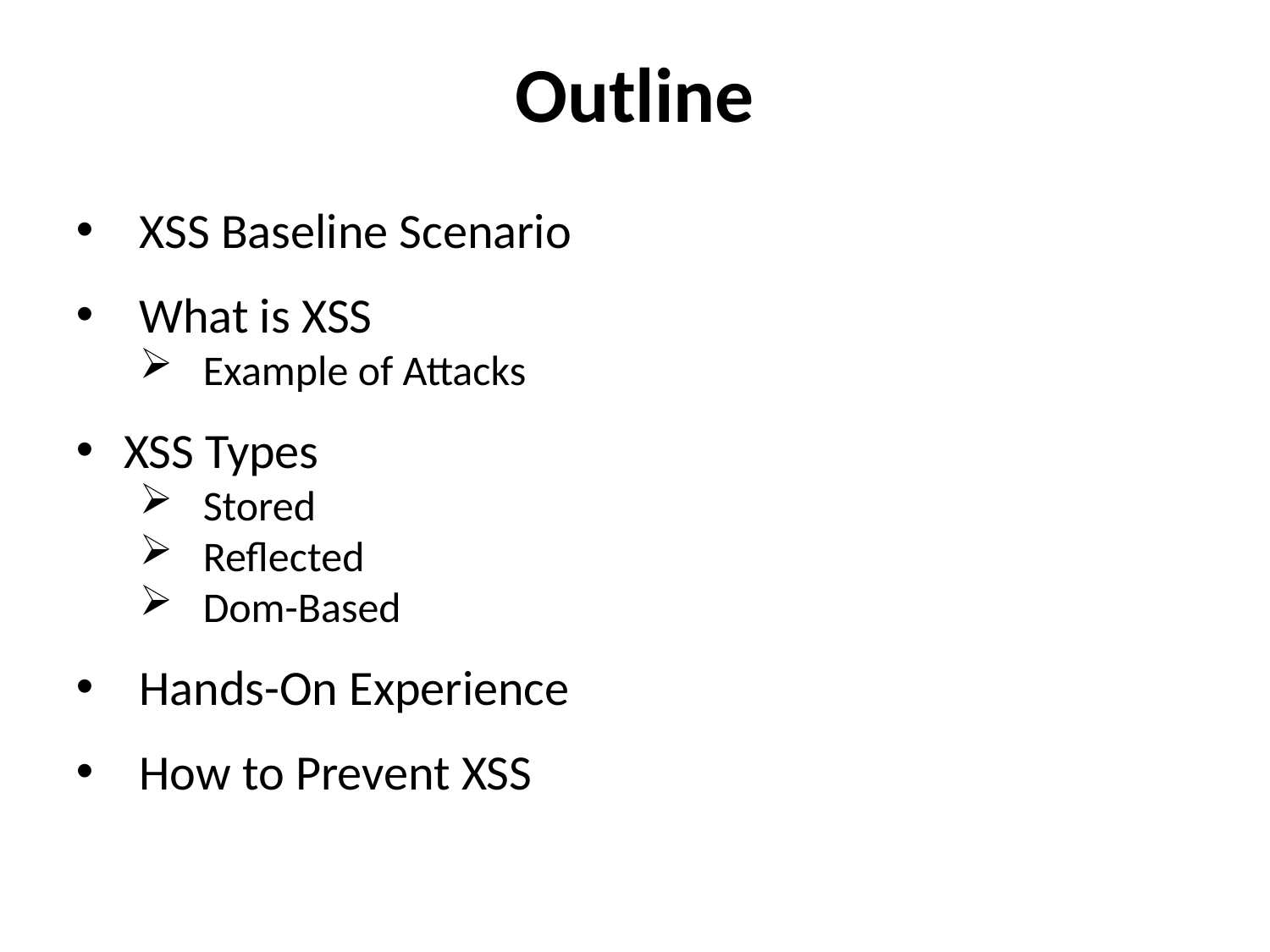

Outline
XSS Baseline Scenario

What is XSS
Example of Attacks

XSS Types
Stored
Reflected
Dom-Based

Hands-On Experience

How to Prevent XSS